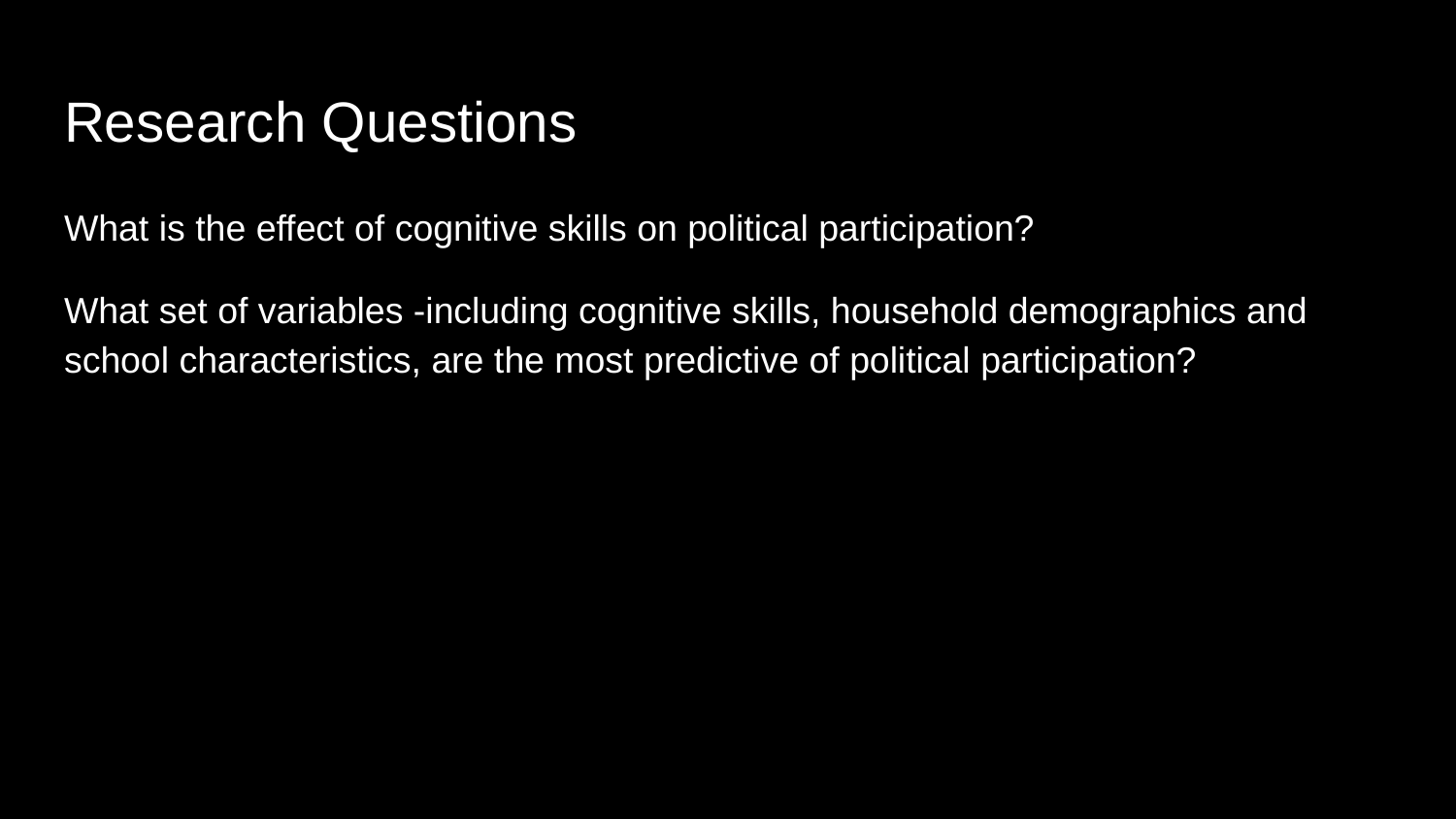

# Research Questions
What is the effect of cognitive skills on political participation?
What set of variables -including cognitive skills, household demographics and school characteristics, are the most predictive of political participation?